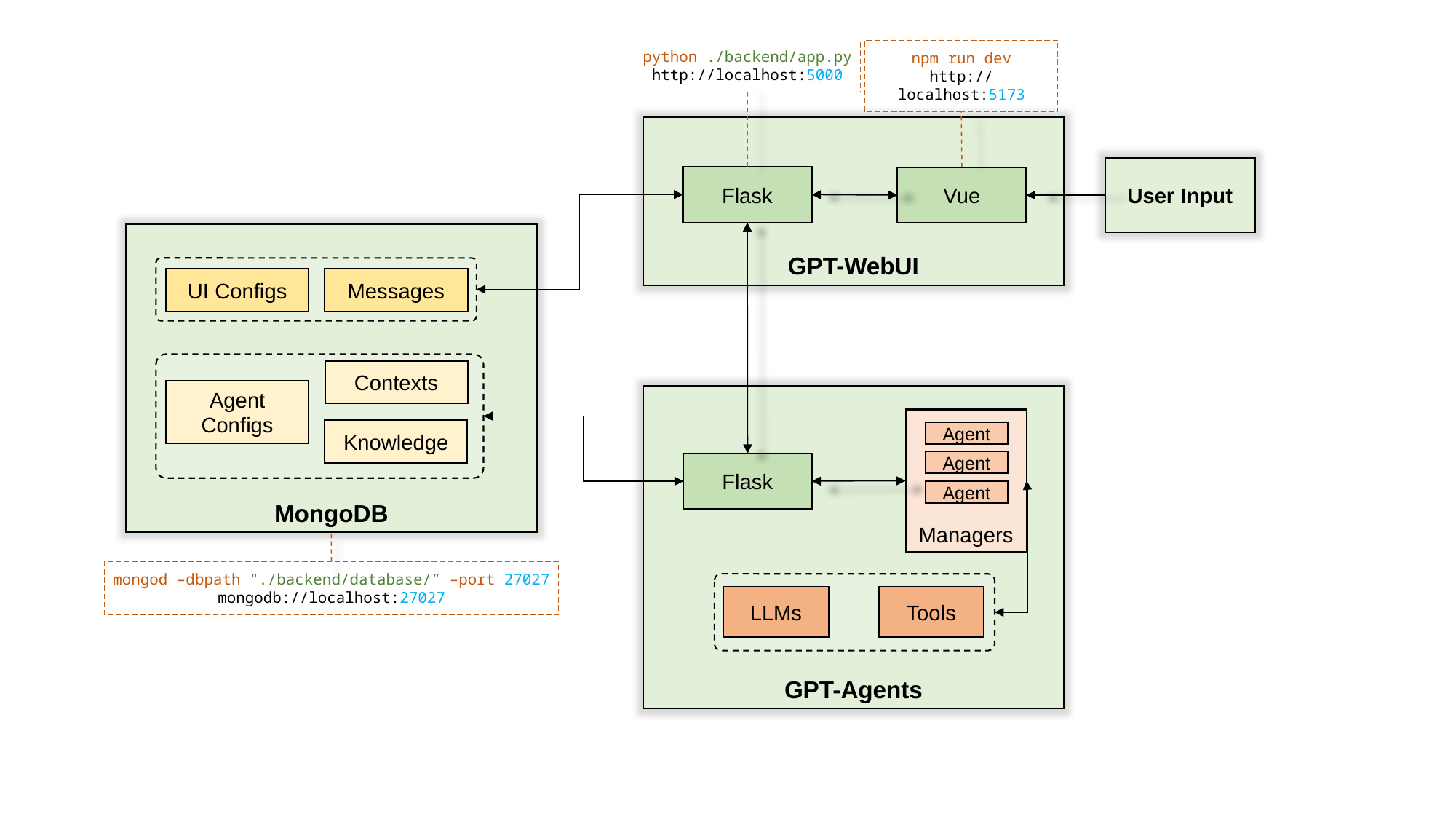

python ./backend/app.py
http://localhost:5000
npm run dev
http://localhost:5173
GPT-WebUI
User Input
Flask
Vue
MongoDB

UI Configs
Messages

Contexts
Agent Configs
GPT-Agents
Managers
Knowledge
Agent
Agent
Flask
Agent
mongod –dbpath “./backend/database/” –port 27027
mongodb://localhost:27027

LLMs
Tools